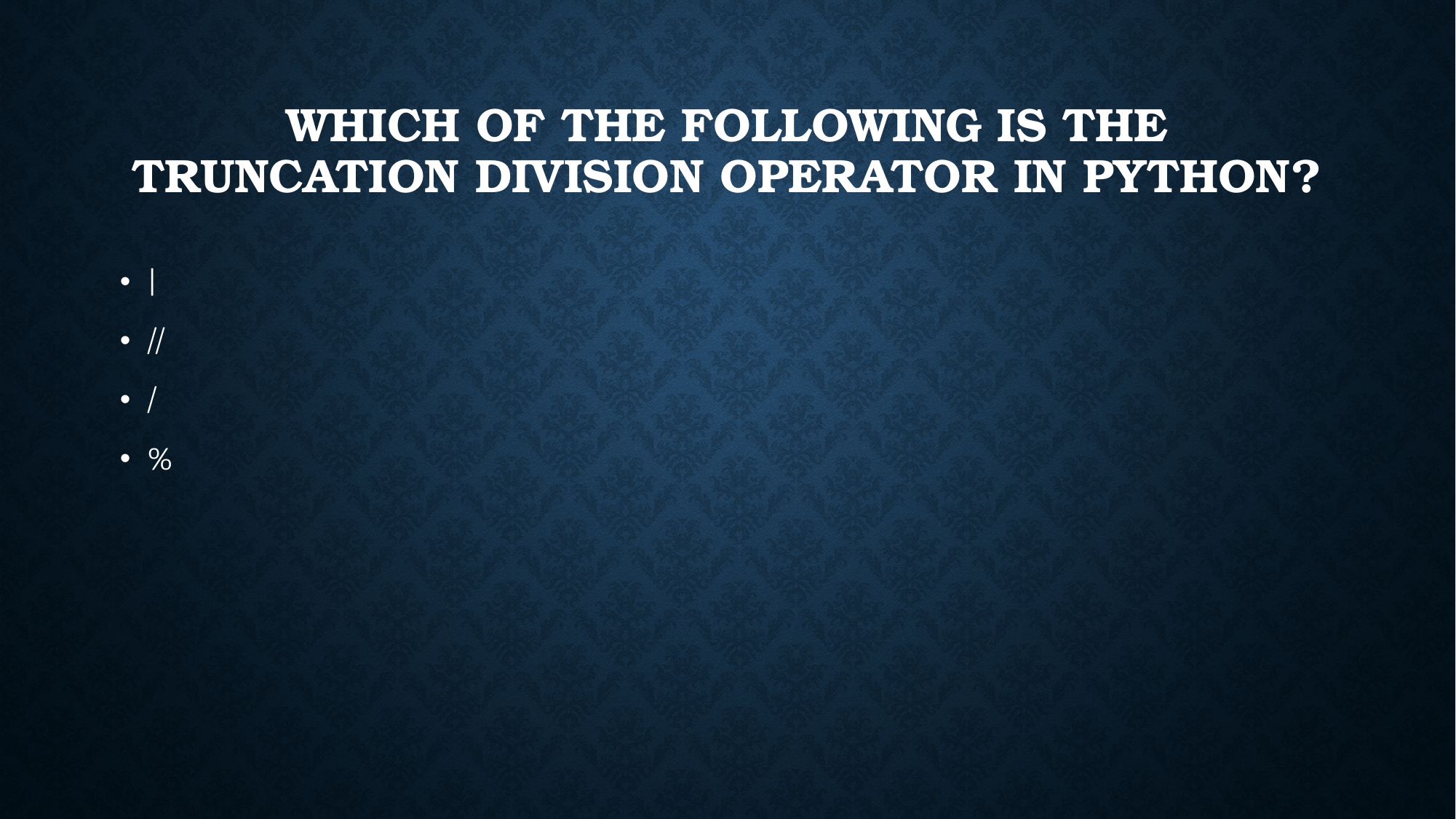

# Which of the following is the truncation division operator in python?
|
//
/
%